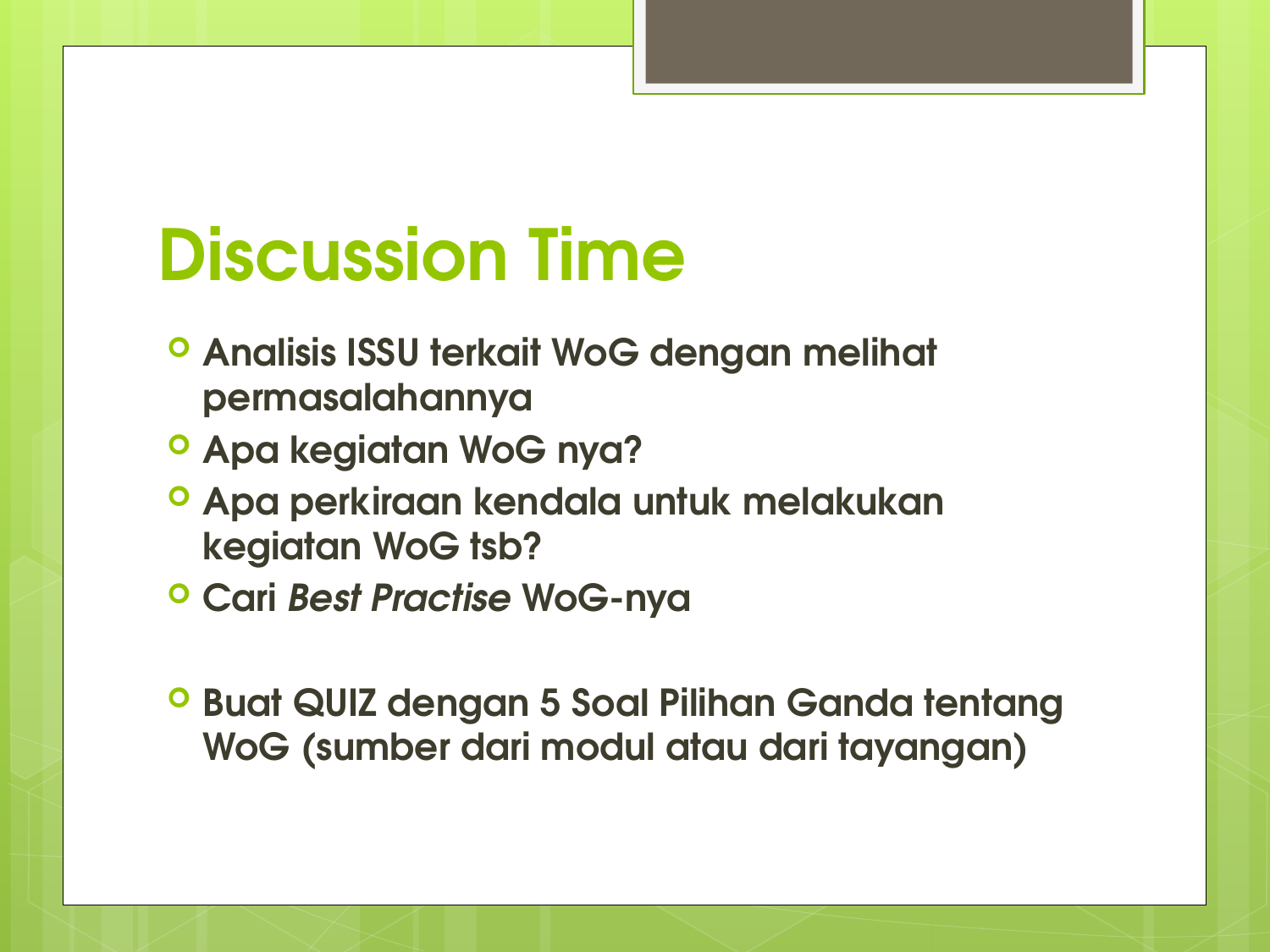

# Discussion Time
Analisis ISSU terkait WoG dengan melihat permasalahannya
Apa kegiatan WoG nya?
Apa perkiraan kendala untuk melakukan kegiatan WoG tsb?
Cari Best Practise WoG-nya

Buat QUIZ dengan 5 Soal Pilihan Ganda tentang WoG (sumber dari modul atau dari tayangan)